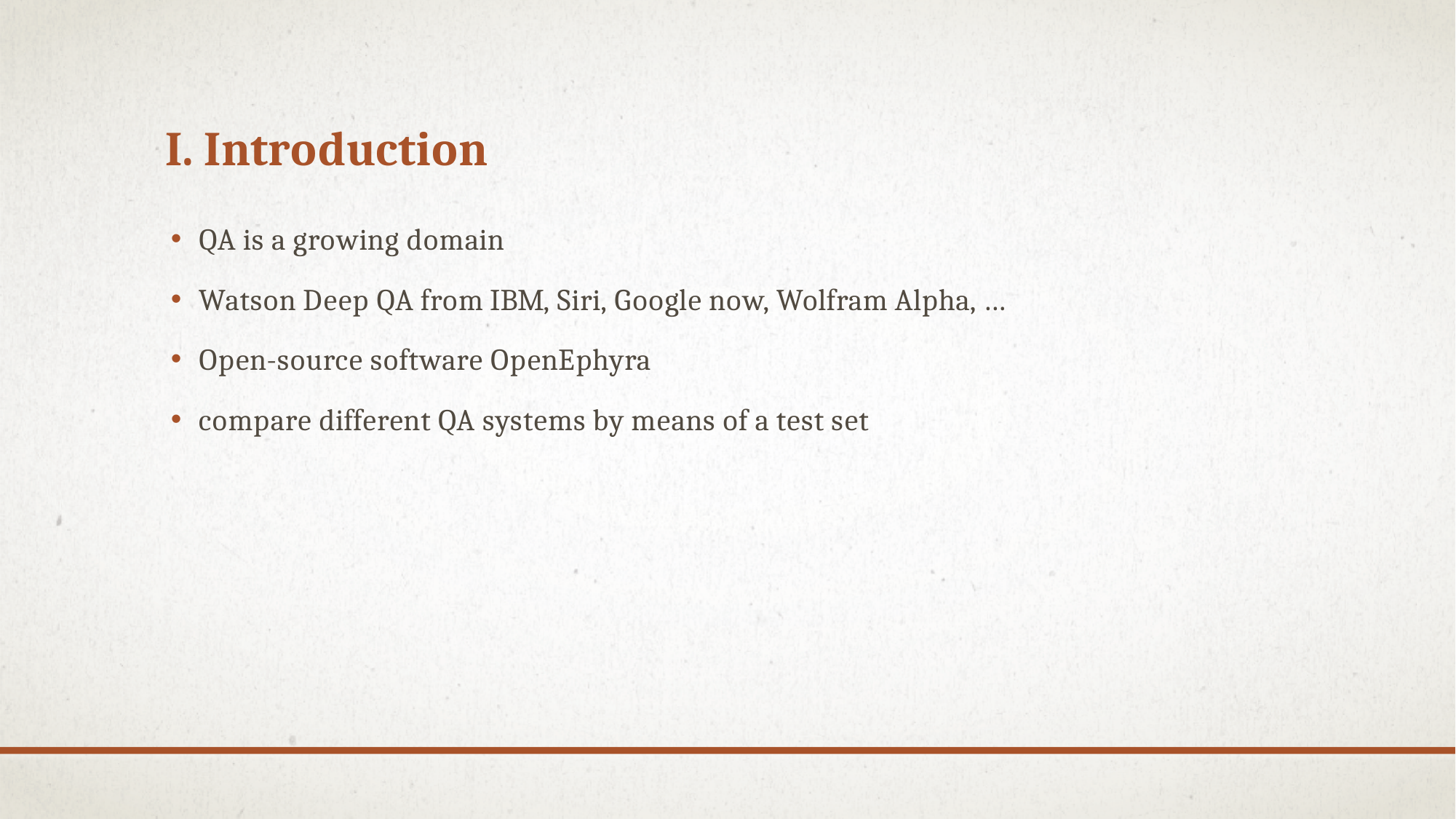

# I. Introduction
QA is a growing domain
Watson Deep QA from IBM, Siri, Google now, Wolfram Alpha, …
Open-source software OpenEphyra
compare different QA systems by means of a test set